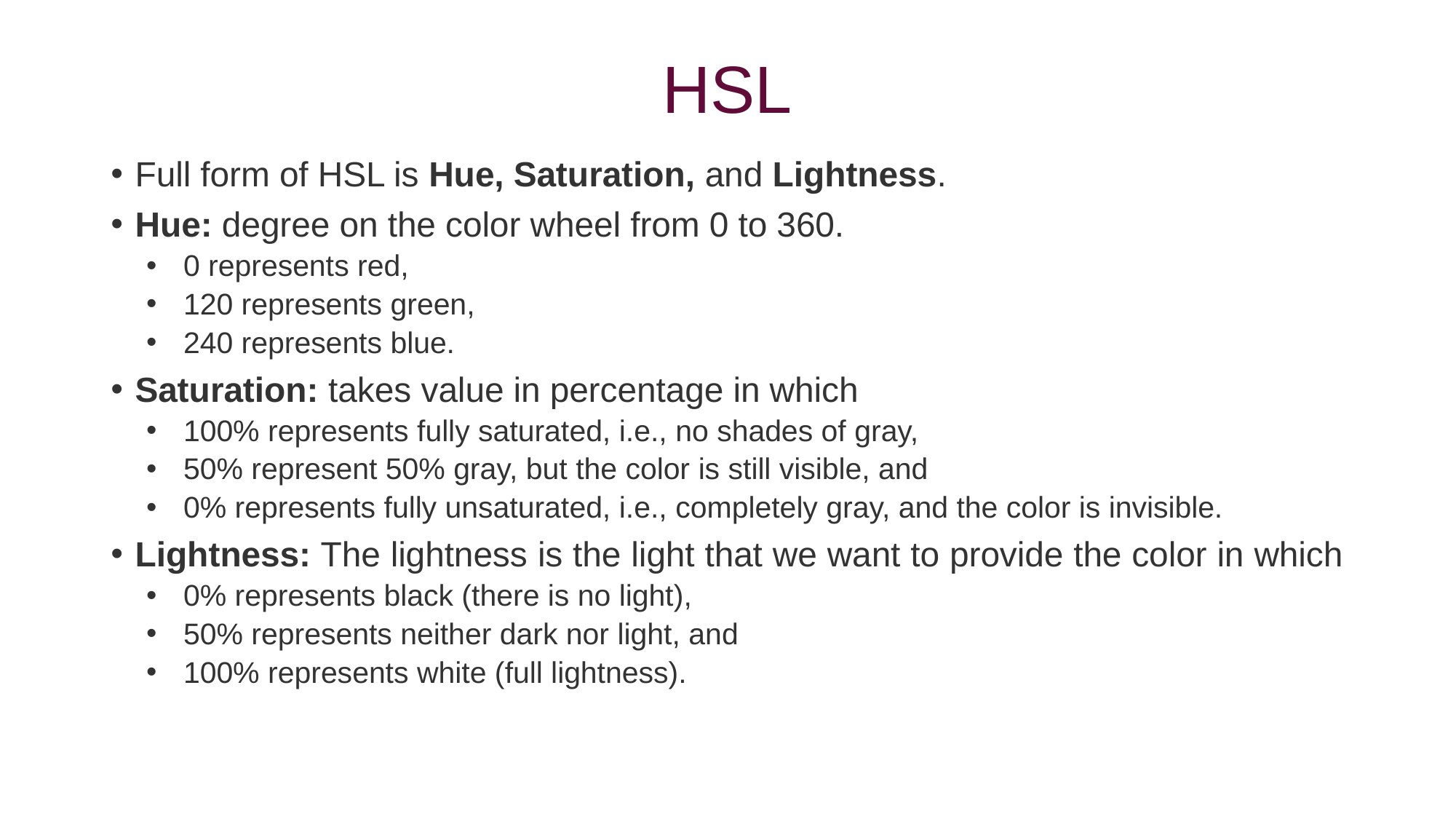

# HSL
Full form of HSL is Hue, Saturation, and Lightness.
Hue: degree on the color wheel from 0 to 360.
0 represents red,
120 represents green,
240 represents blue.
Saturation: takes value in percentage in which
100% represents fully saturated, i.e., no shades of gray,
50% represent 50% gray, but the color is still visible, and
0% represents fully unsaturated, i.e., completely gray, and the color is invisible.
Lightness: The lightness is the light that we want to provide the color in which
0% represents black (there is no light),
50% represents neither dark nor light, and
100% represents white (full lightness).